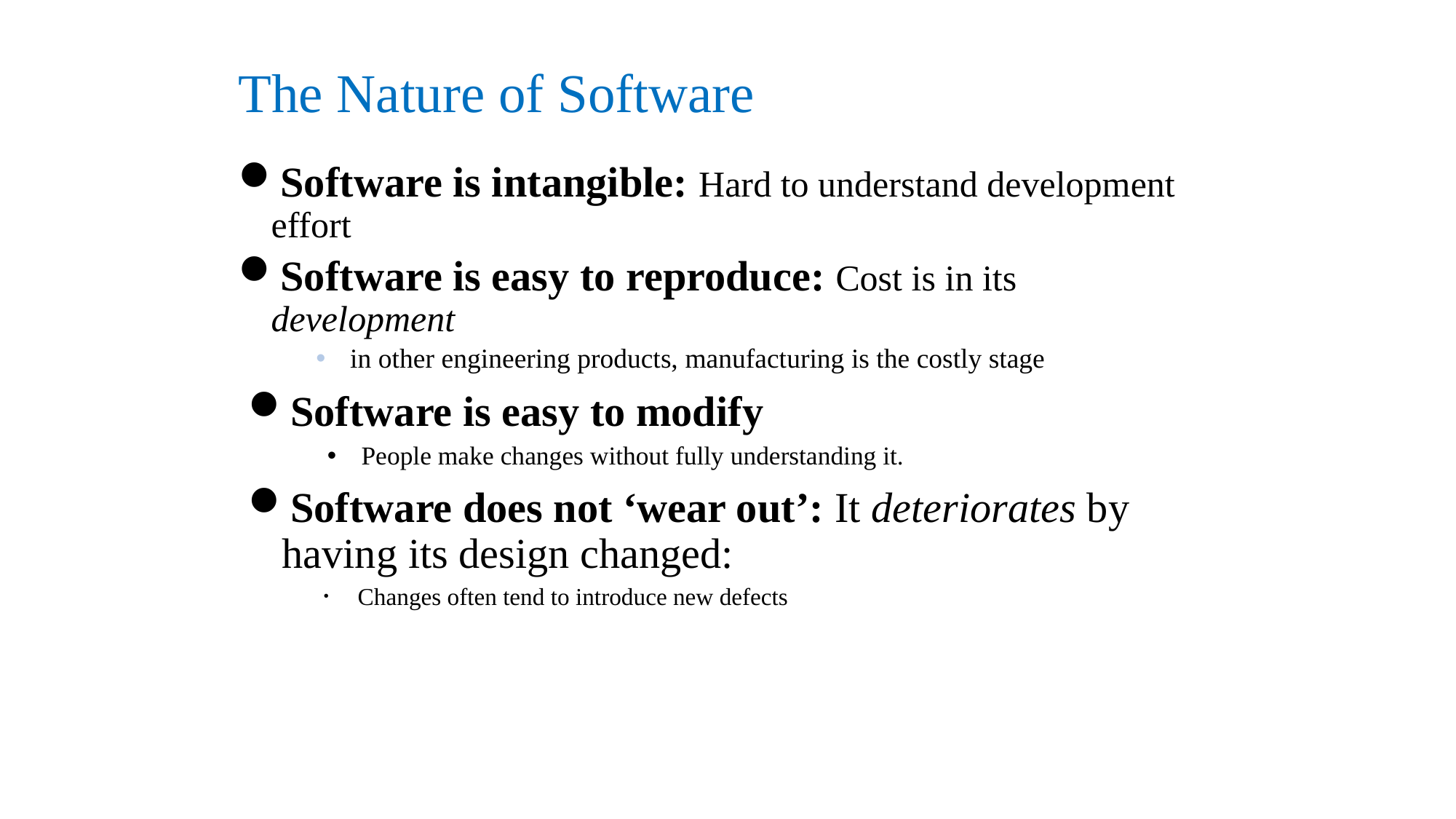

# The Nature of Software
Software is intangible: Hard to understand development effort
Software is easy to reproduce: Cost is in its development
in other engineering products, manufacturing is the costly stage
Software is easy to modify
People make changes without fully understanding it.
Software does not ‘wear out’: It deteriorates by having its design changed:
Changes often tend to introduce new defects